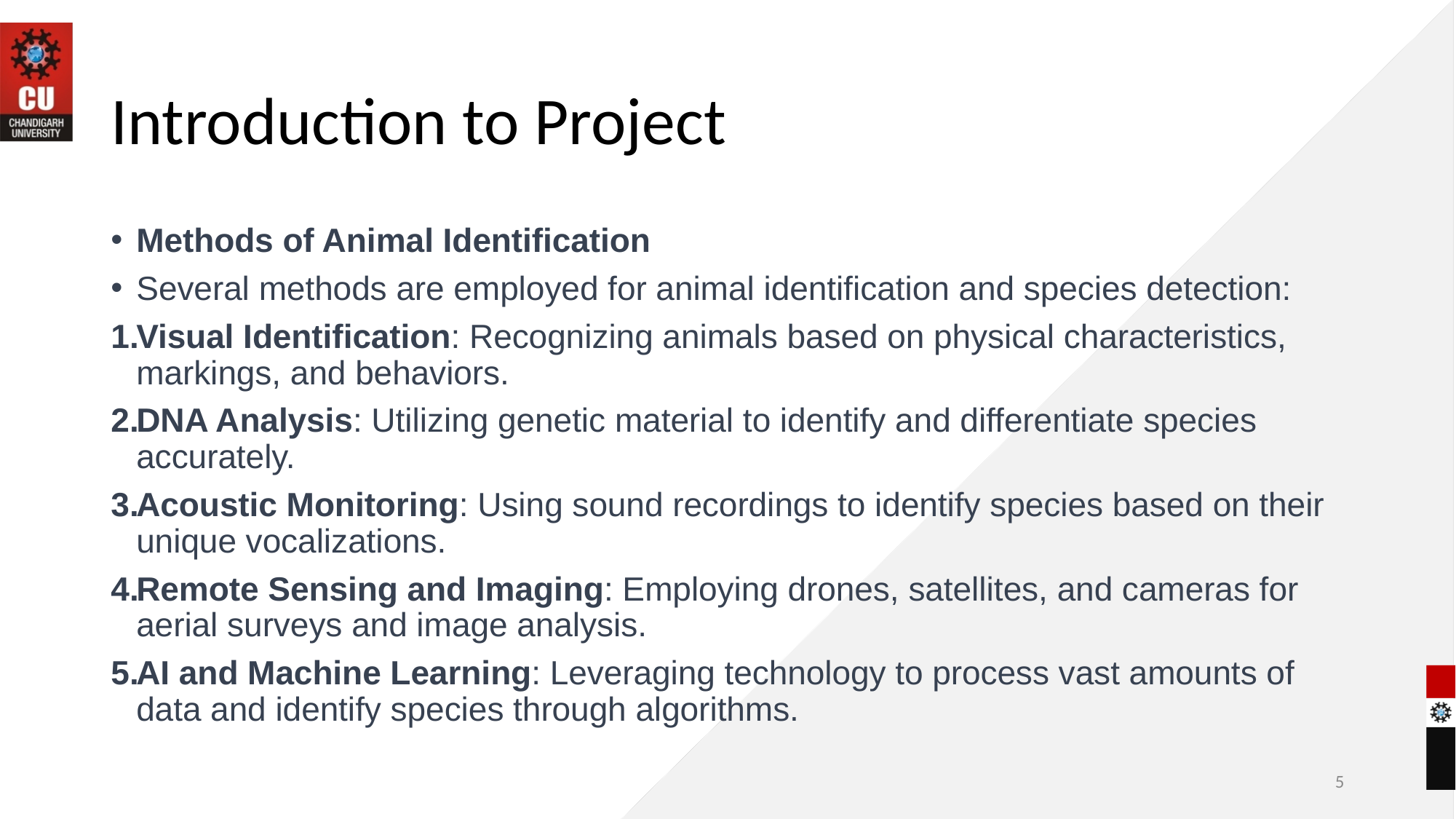

# Introduction to Project
Methods of Animal Identification
Several methods are employed for animal identification and species detection:
Visual Identification: Recognizing animals based on physical characteristics, markings, and behaviors.
DNA Analysis: Utilizing genetic material to identify and differentiate species accurately.
Acoustic Monitoring: Using sound recordings to identify species based on their unique vocalizations.
Remote Sensing and Imaging: Employing drones, satellites, and cameras for aerial surveys and image analysis.
AI and Machine Learning: Leveraging technology to process vast amounts of data and identify species through algorithms.
5